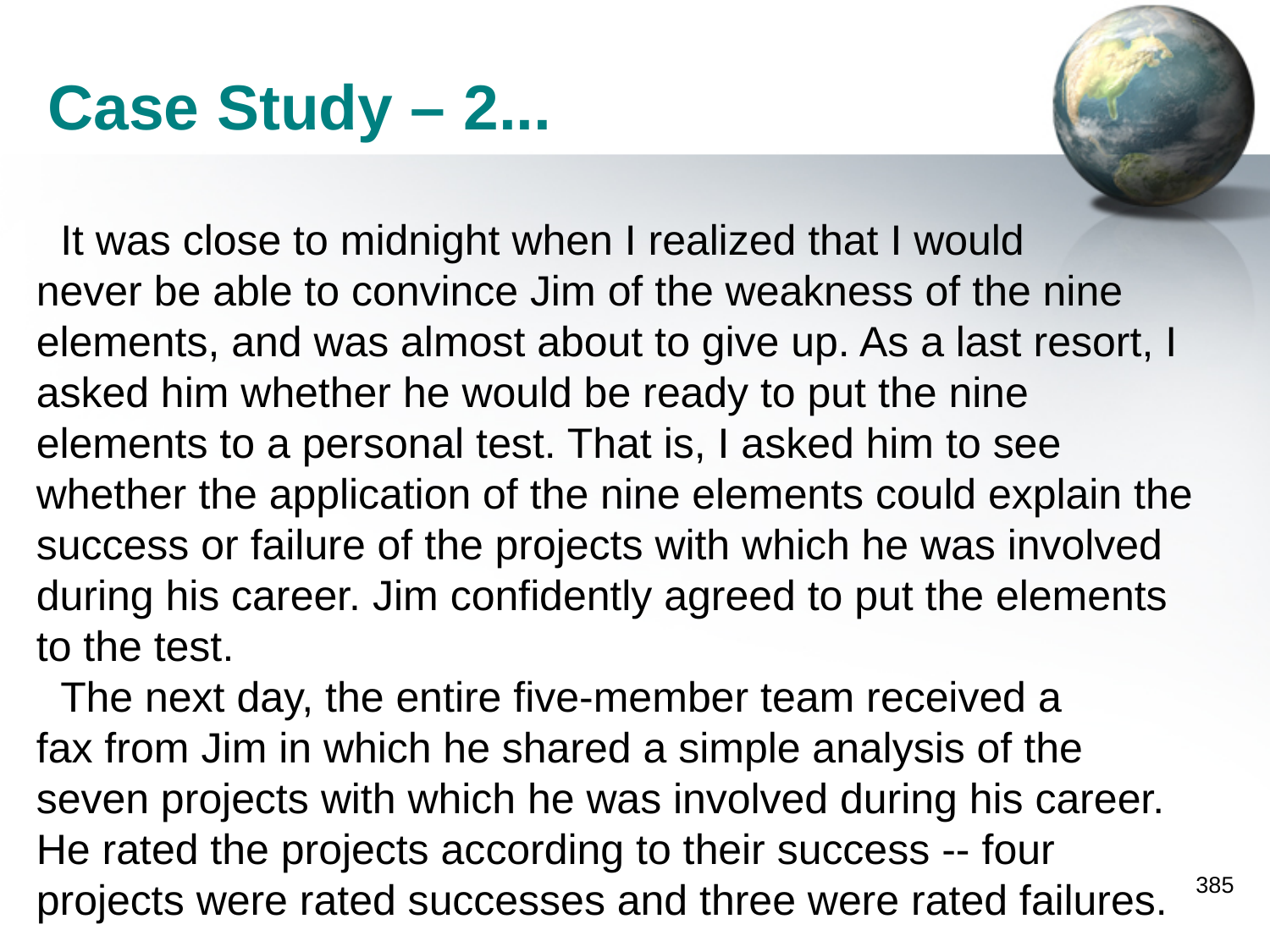

Case Study – 2...
  	It was close to midnight when I realized that I would
  never be able to convince Jim of the weakness of the nine
  elements, and was almost about to give up. As a last resort, I
  asked him whether he would be ready to put the nine
  elements to a personal test. That is, I asked him to see
  whether the application of the nine elements could explain the
  success or failure of the projects with which he was involved
  during his career. Jim confidently agreed to put the elements
  to the test.
	The next day, the entire five-member team received a
  fax from Jim in which he shared a simple analysis of the
  seven projects with which he was involved during his career.
  He rated the projects according to their success -- four
  projects were rated successes and three were rated failures.

385